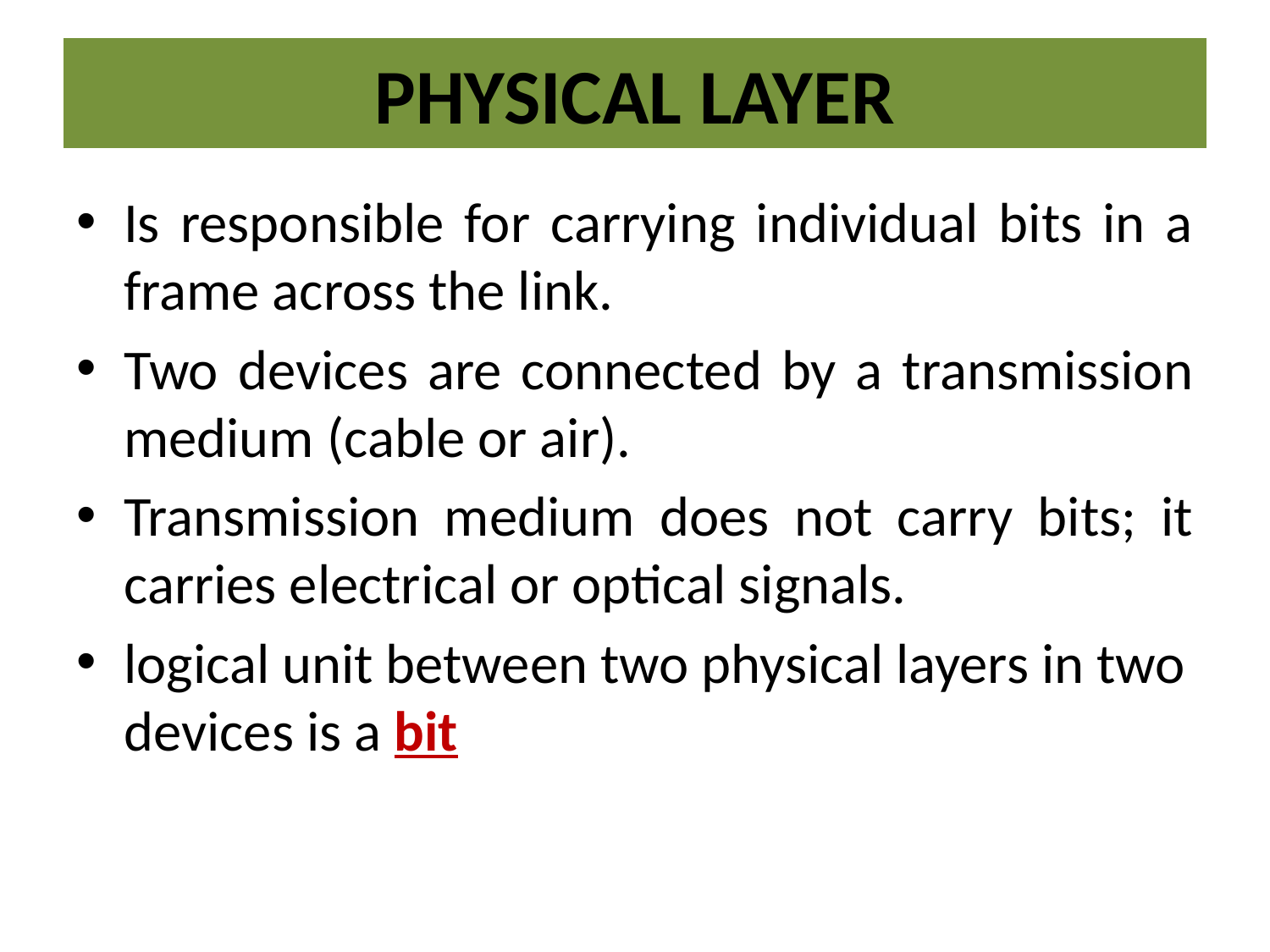

# PHYSICAL LAYER
Is responsible for carrying individual bits in a frame across the link.
Two devices are connected by a transmission medium (cable or air).
Transmission medium does not carry bits; it carries electrical or optical signals.
logical unit between two physical layers in two devices is a bit